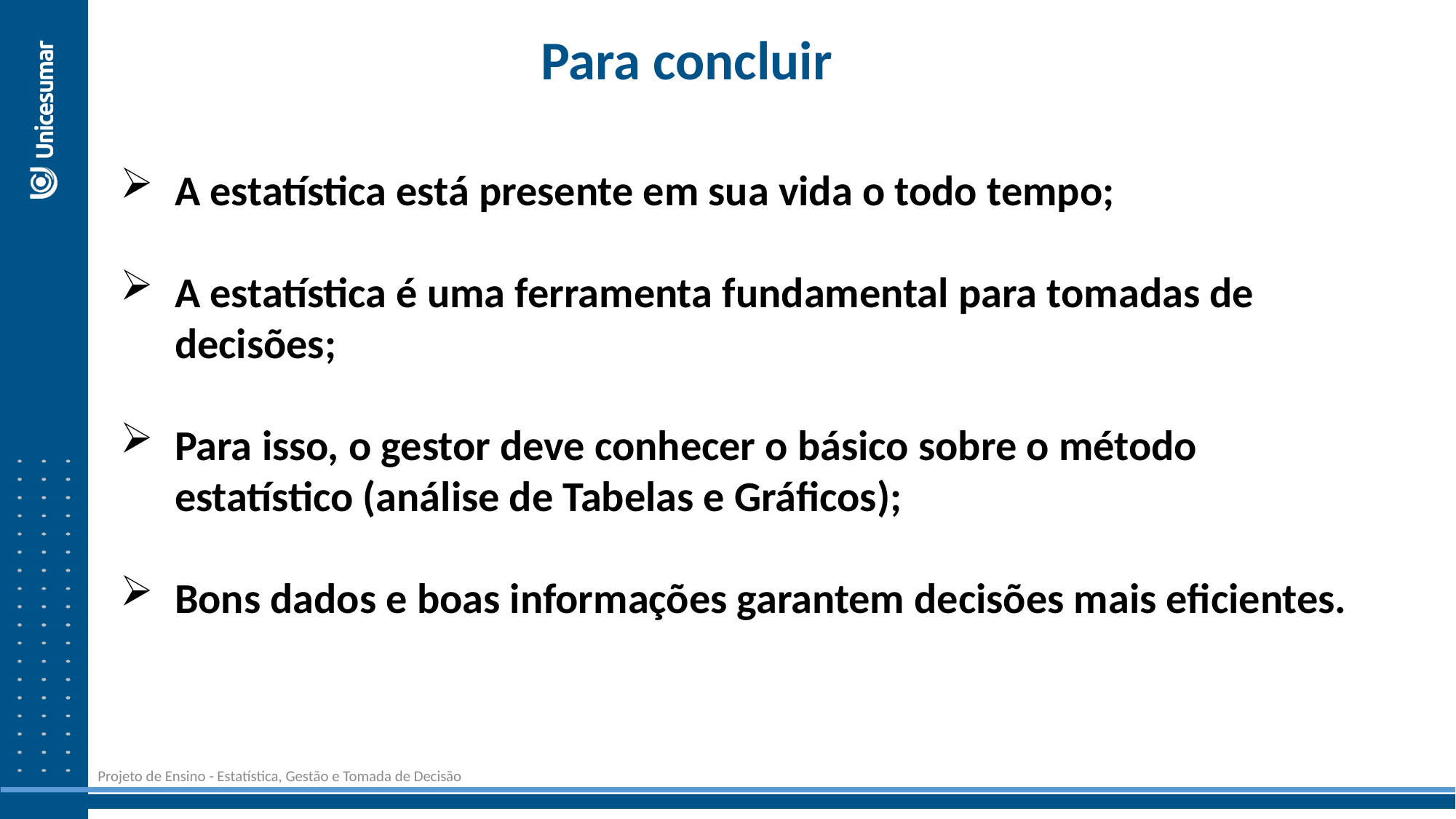

Para concluir
A estatística está presente em sua vida o todo tempo;

A estatística é uma ferramenta fundamental para tomadas de decisões;

Para isso, o gestor deve conhecer o básico sobre o método estatístico (análise de Tabelas e Gráficos);

Bons dados e boas informações garantem decisões mais eficientes.
Projeto de Ensino - Estatística, Gestão e Tomada de Decisão